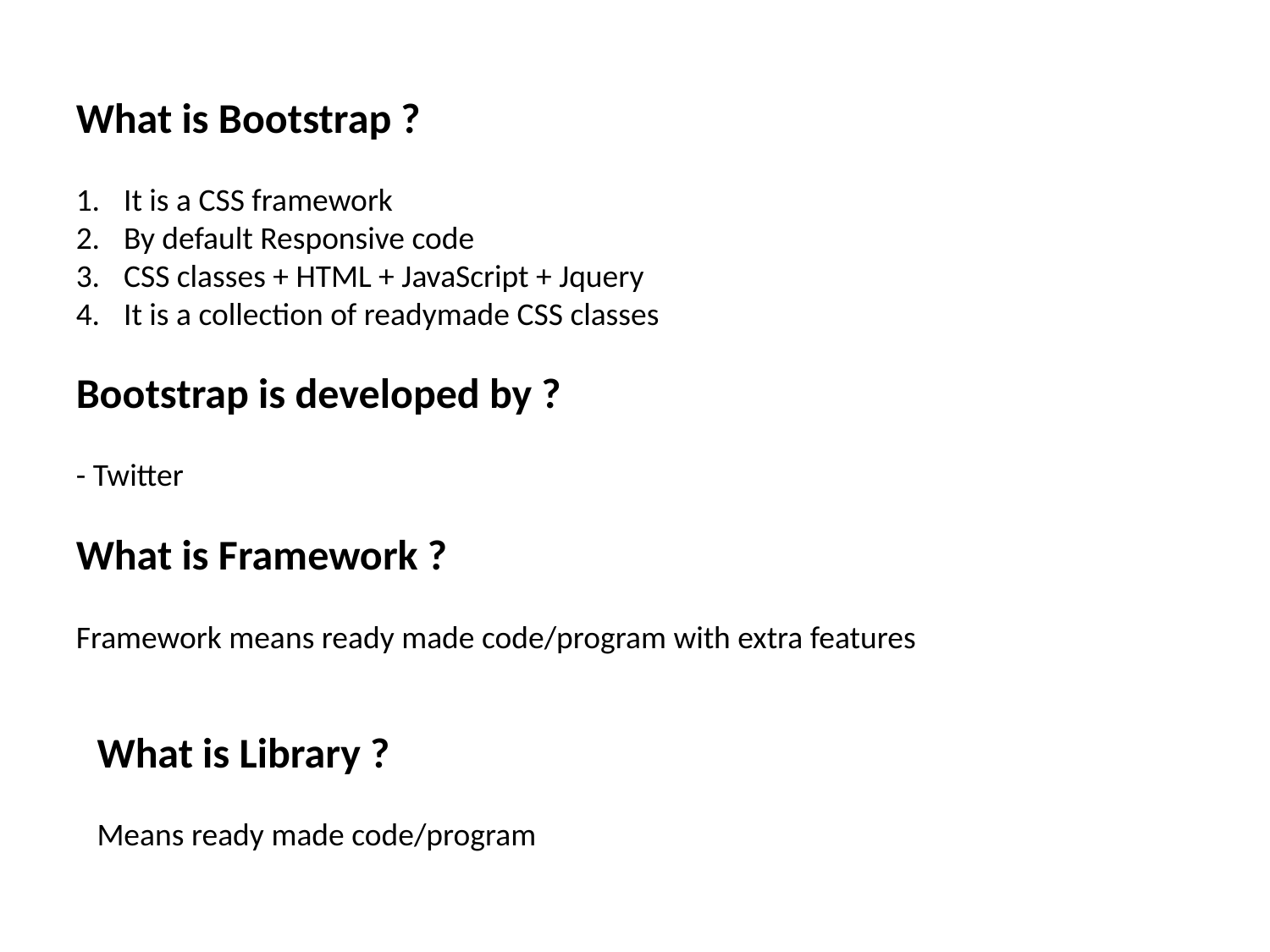

What is Bootstrap ?

It is a CSS framework
By default Responsive code
CSS classes + HTML + JavaScript + Jquery
It is a collection of readymade CSS classes

Bootstrap is developed by ?

- Twitter
What is Framework ?

Framework means ready made code/program with extra features
What is Library ?

Means ready made code/program